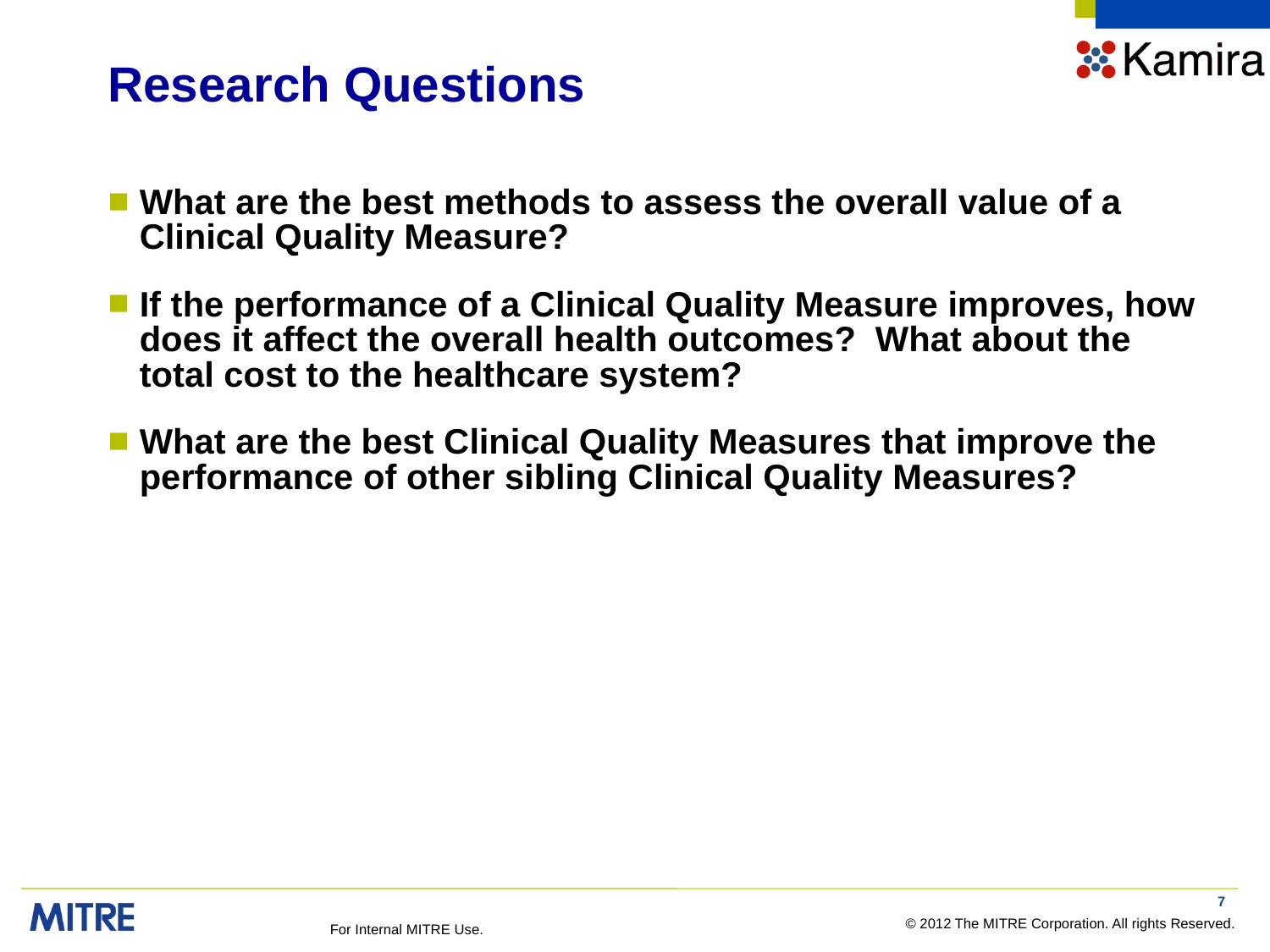

# Research Questions
What are the best methods to assess the overall value of a Clinical Quality Measure?
If the performance of a Clinical Quality Measure improves, how does it affect the overall health outcomes?  What about the total cost to the healthcare system?
What are the best Clinical Quality Measures that improve the performance of other sibling Clinical Quality Measures?
7